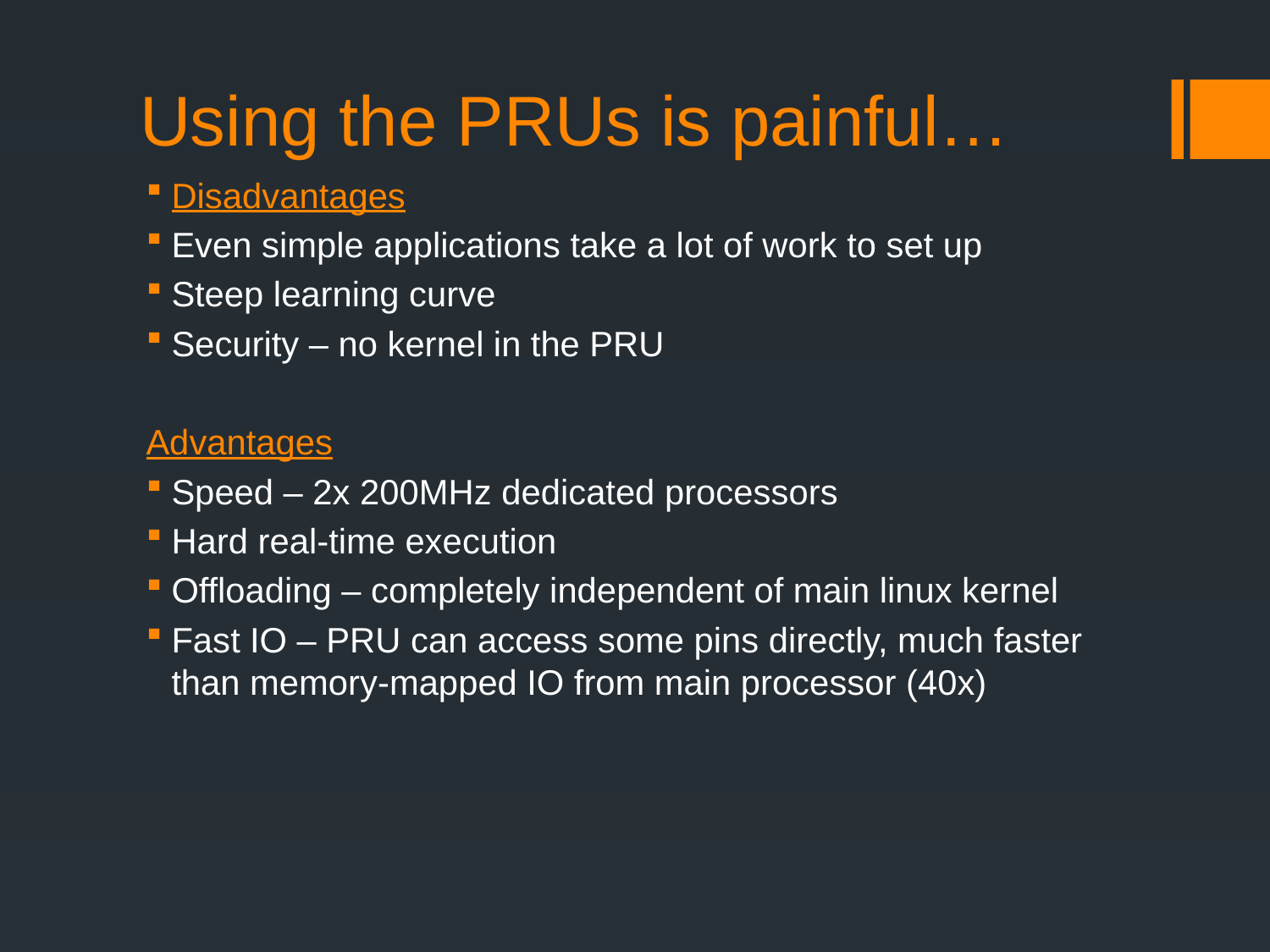

# Using the PRUs is painful…
Disadvantages
Even simple applications take a lot of work to set up
Steep learning curve
Security – no kernel in the PRU

Advantages
Speed – 2x 200MHz dedicated processors
Hard real-time execution
Offloading – completely independent of main linux kernel
Fast IO – PRU can access some pins directly, much faster than memory-mapped IO from main processor (40x)